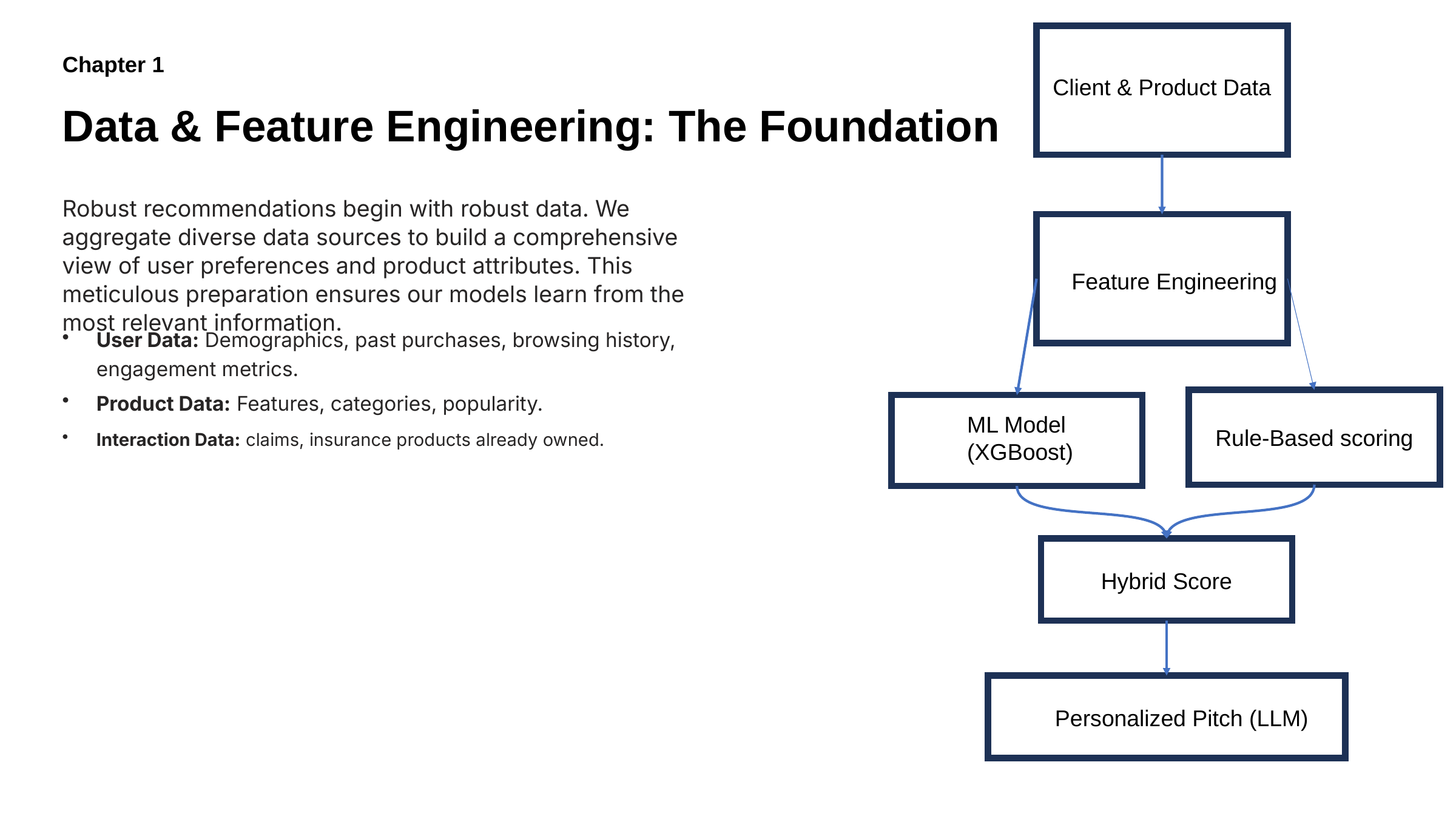

“Client & Product Data”

Chapter 1
Client & Product Data

Data & Feature Engineering: The Foundation
Robust recommendations begin with robust data. We aggregate diverse data sources to build a comprehensive view of user preferences and product attributes. This meticulous preparation ensures our models learn from the most relevant information.

 Feature Engineering
User Data: Demographics, past purchases, browsing history, engagement metrics.
Product Data: Features, categories, popularity.

ML Model
(XGBoost)
Rule-Based scoring
Interaction Data: claims, insurance products already owned.

Hybrid Score

 Personalized Pitch (LLM)